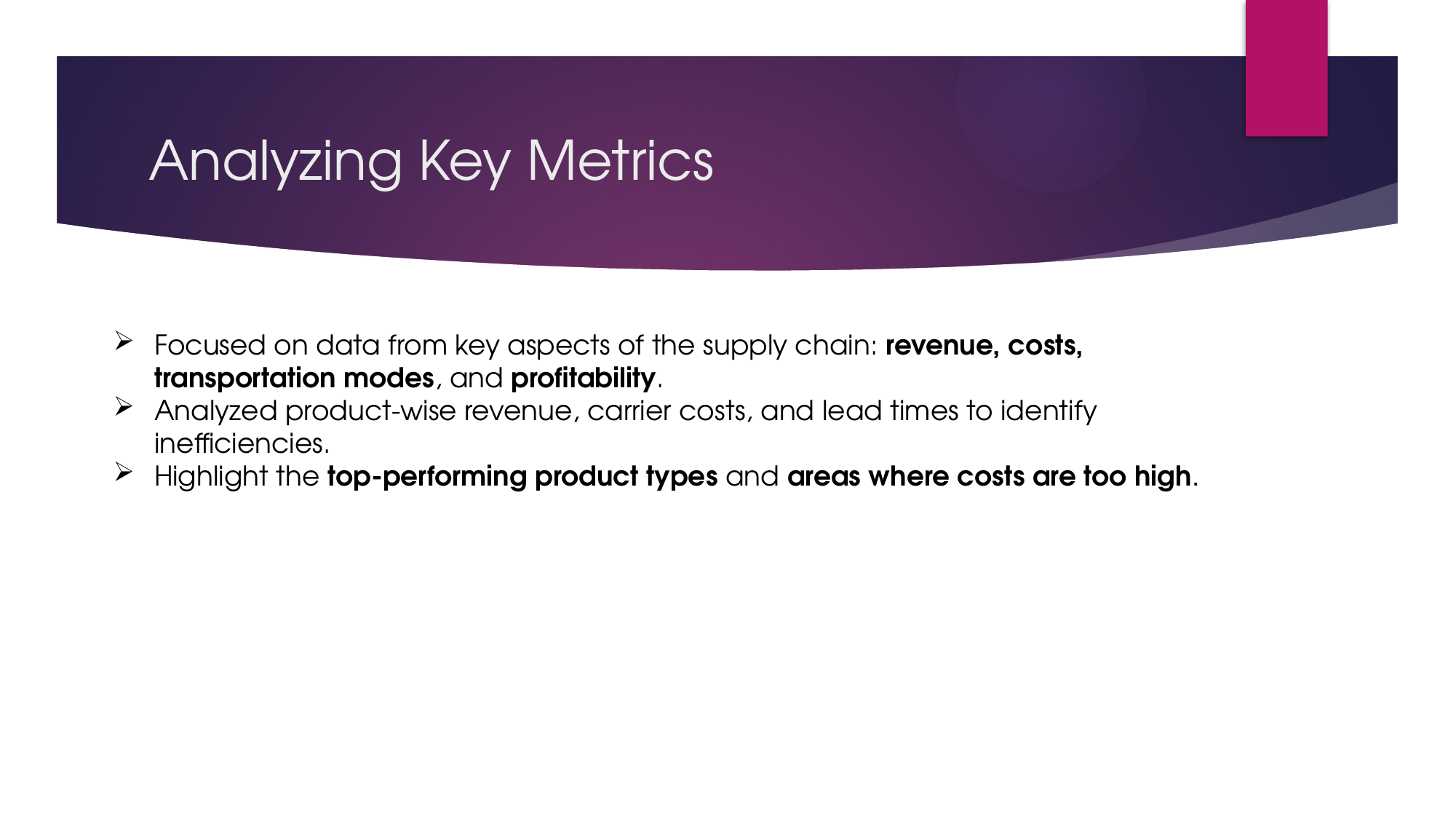

# Analyzing Key Metrics
Focused on data from key aspects of the supply chain: revenue, costs, transportation modes, and profitability.
Analyzed product-wise revenue, carrier costs, and lead times to identify inefficiencies.
Highlight the top-performing product types and areas where costs are too high.